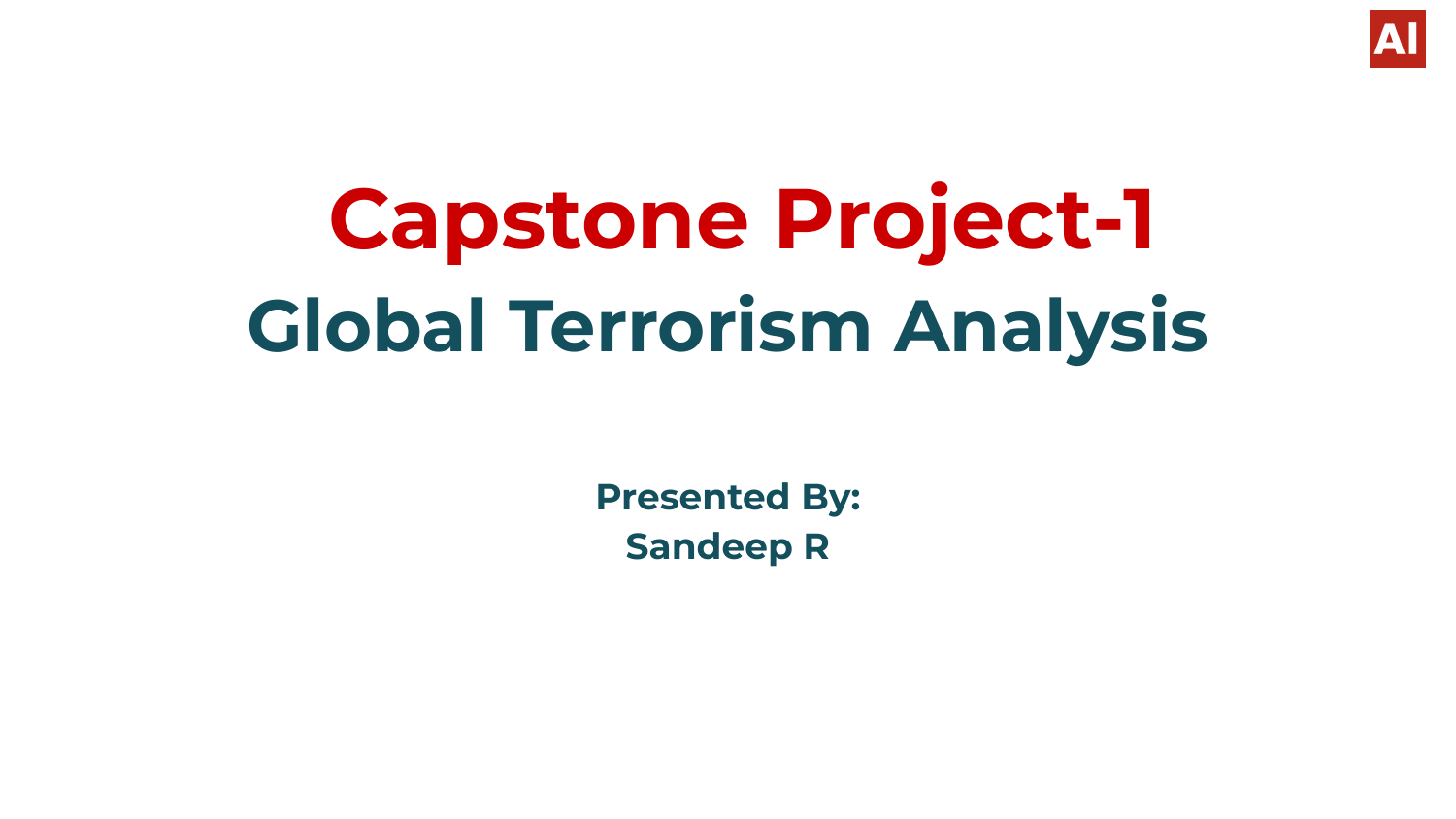

# Capstone Project-1
Global Terrorism Analysis

Presented By:
Sandeep R